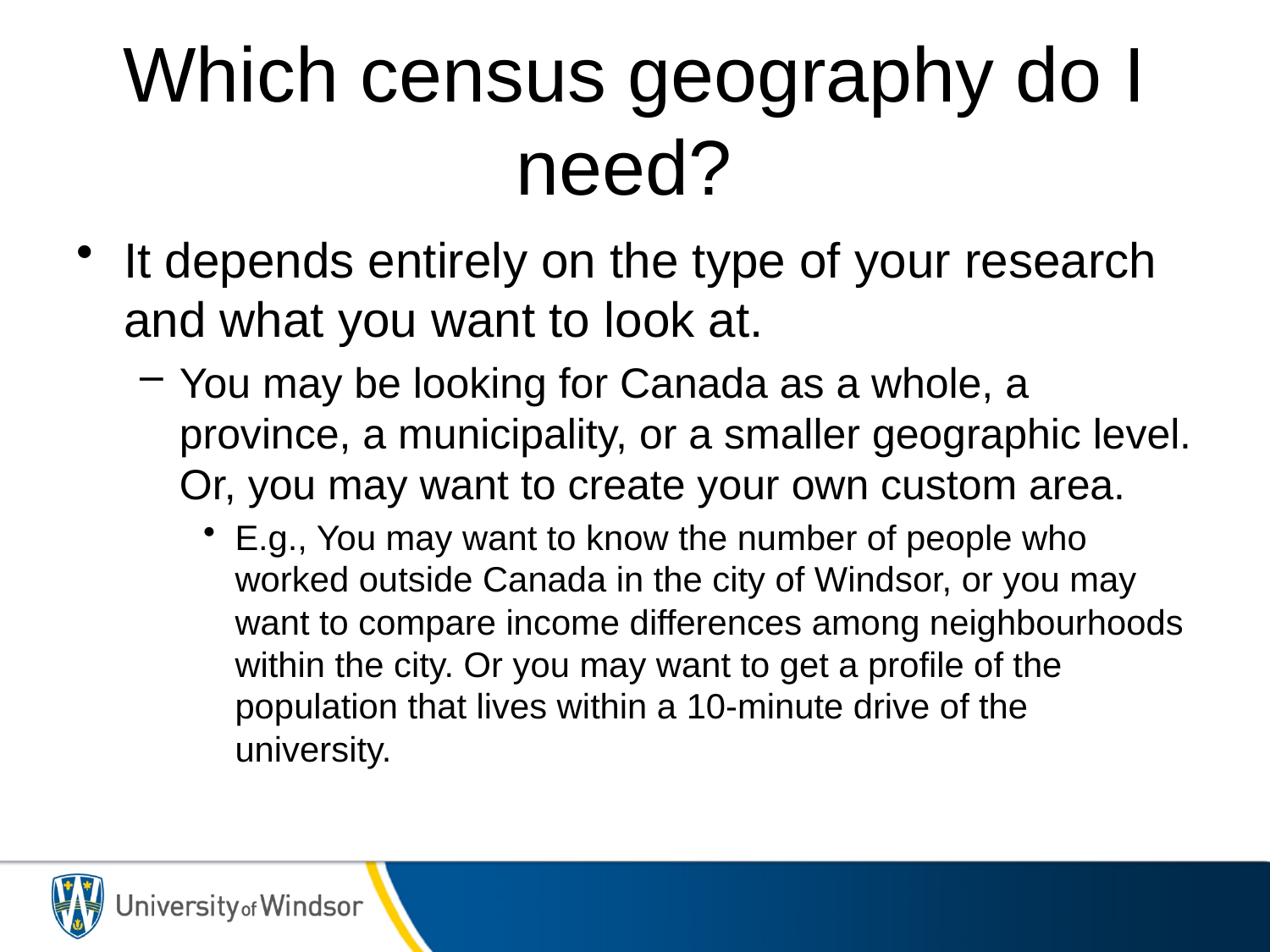

# Which census geography do I need?
It depends entirely on the type of your research and what you want to look at.
You may be looking for Canada as a whole, a province, a municipality, or a smaller geographic level. Or, you may want to create your own custom area.
E.g., You may want to know the number of people who worked outside Canada in the city of Windsor, or you may want to compare income differences among neighbourhoods within the city. Or you may want to get a profile of the population that lives within a 10-minute drive of the university.